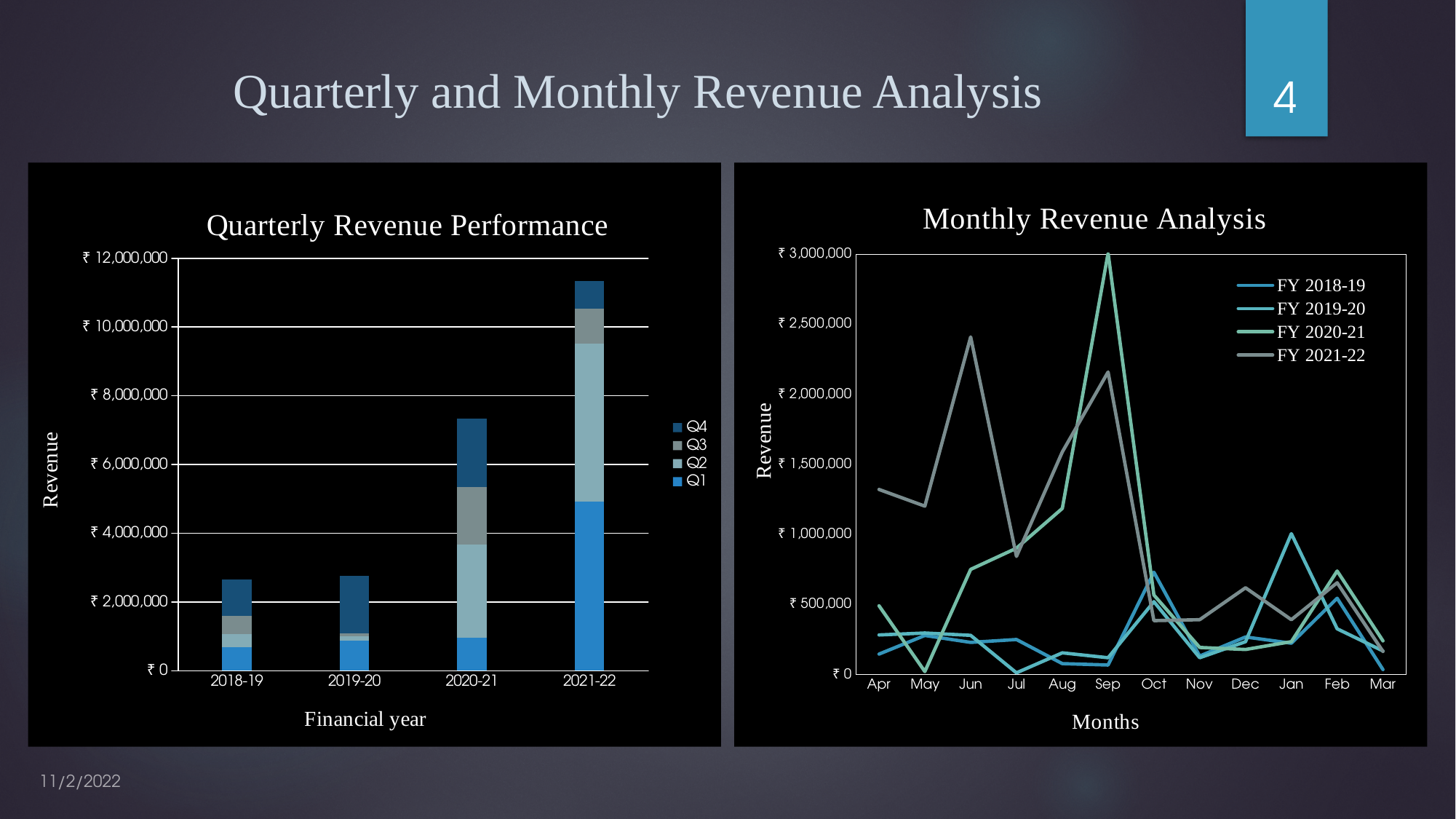

4
# Quarterly and Monthly Revenue Analysis

### Chart: Quarterly Revenue Performance

| Category | Q1 | Q2 | Q3 | Q4 |
|---|---|---|---|---|
| 2018-19 | 685283.0 | 380612.0 | 521745.0 | 1058162.0 |
| 2019-20 | 882263.0 | 124075.0 | 92323.0 | 1659837.0 |
| 2020-21 | 957091.0 | 2715812.0 | 1679607.0 | 1975641.0 |
| 2021-22 | 4930647.0 | 4590047.0 | 1003541.0 | 819458.0 |

### Chart: Monthly Revenue Analysis

| Category | FY 2018-19 | FY 2019-20 | FY 2020-21 | FY 2021-22 |
|---|---|---|---|---|
| Apr | 145740.0 | 282345.0 | 490402.5 | 1320337.2000000002 |
| May | 278670.0 | 296100.0 | 21281.4 | 1201359.6 |
| Jun | 229320.0 | 279499.5 | 750136.8 | 2408949.9 |
| Jul | 249795.0 | 12075.0 | 901354.65 | 842675.3999999999 |
| Aug | 77792.4 | 154817.25 | 1185068.8 | 1588591.2 |
| Sep | 67841.06538461537 | 119934.69782608697 | 3006752.7 | 2158780.05 |
| Oct | 729932.7 | 519934.697826087 | 567210.0 | 384615.0 |
| Nov | 131670.0 | 119934.69782608697 | 192960.6 | 391161.78620689665 |
| Dec | 267841.065384615 | 234220.35 | 178735.40487804878 | 618925.65 |
| Jan | 223464.15 | 1004808.0 | 234498.6 | 391161.78620689665 |
| Feb | 543979.8 | 326363.1 | 738434.55 | 654790.5 |
| Mar | 35437.5 | 168269.85 | 240051.0 | 164667.3 |
11/2/2022